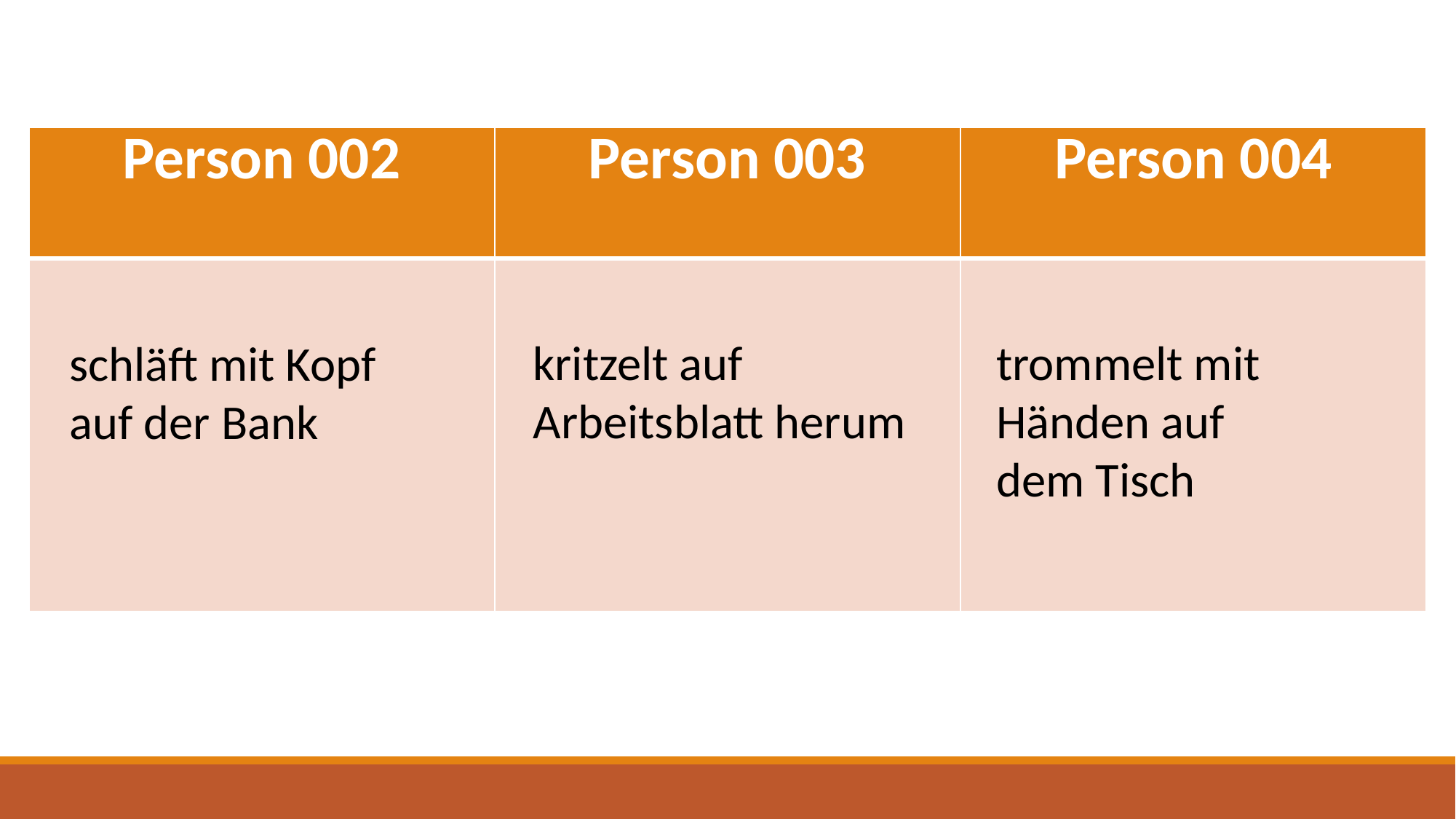

| Person 002 | Person 003 | Person 004 |
| --- | --- | --- |
|  |  |  |
kritzelt auf Arbeitsblatt herum
trommelt mit Händen auf dem Tisch

schläft mit Kopf auf der Bank